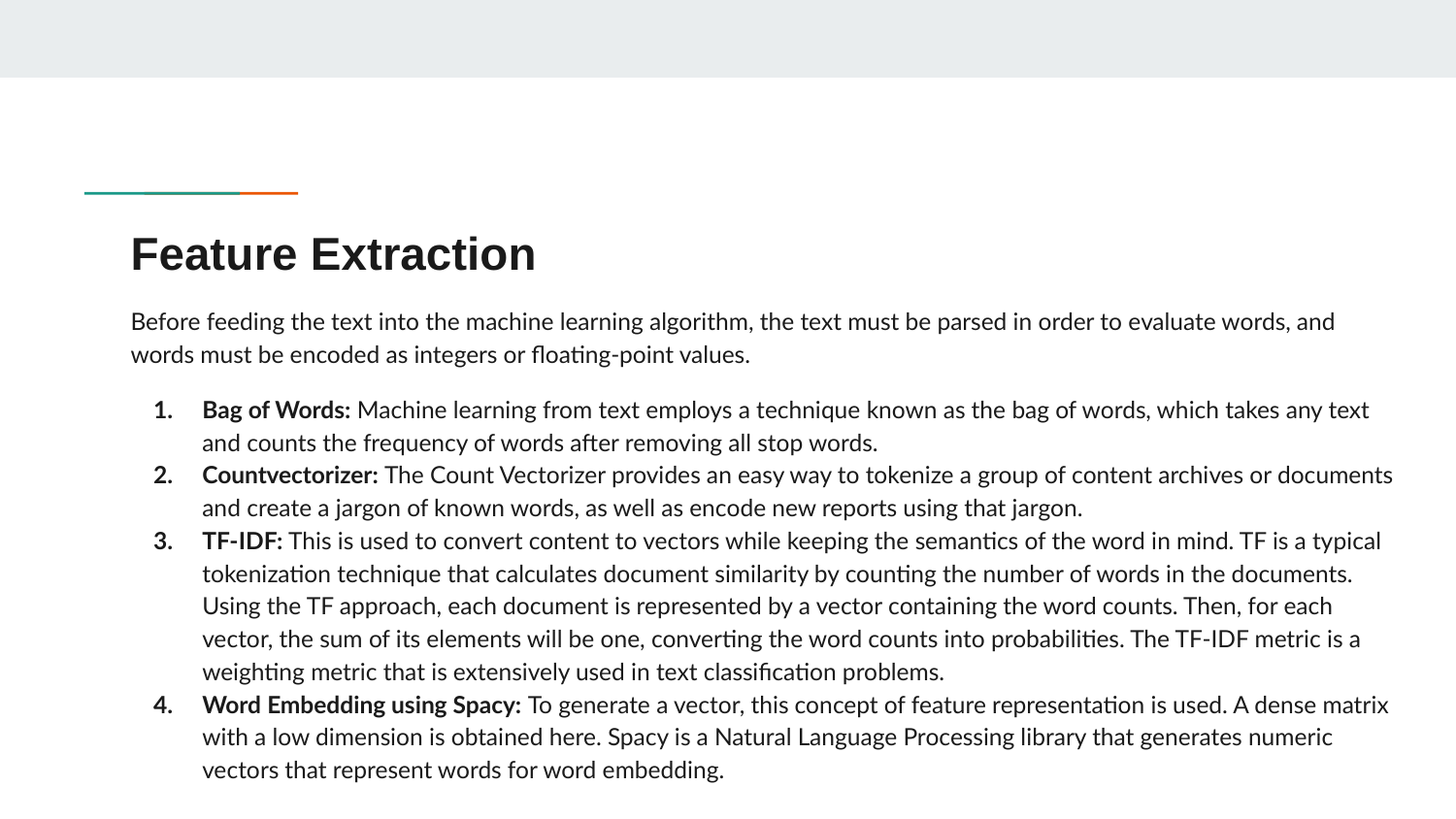

# Feature Extraction
Before feeding the text into the machine learning algorithm, the text must be parsed in order to evaluate words, and words must be encoded as integers or floating-point values.
Bag of Words: Machine learning from text employs a technique known as the bag of words, which takes any text and counts the frequency of words after removing all stop words.
Countvectorizer: The Count Vectorizer provides an easy way to tokenize a group of content archives or documents and create a jargon of known words, as well as encode new reports using that jargon.
TF-IDF: This is used to convert content to vectors while keeping the semantics of the word in mind. TF is a typical tokenization technique that calculates document similarity by counting the number of words in the documents. Using the TF approach, each document is represented by a vector containing the word counts. Then, for each vector, the sum of its elements will be one, converting the word counts into probabilities. The TF-IDF metric is a weighting metric that is extensively used in text classification problems.
Word Embedding using Spacy: To generate a vector, this concept of feature representation is used. A dense matrix with a low dimension is obtained here. Spacy is a Natural Language Processing library that generates numeric vectors that represent words for word embedding.